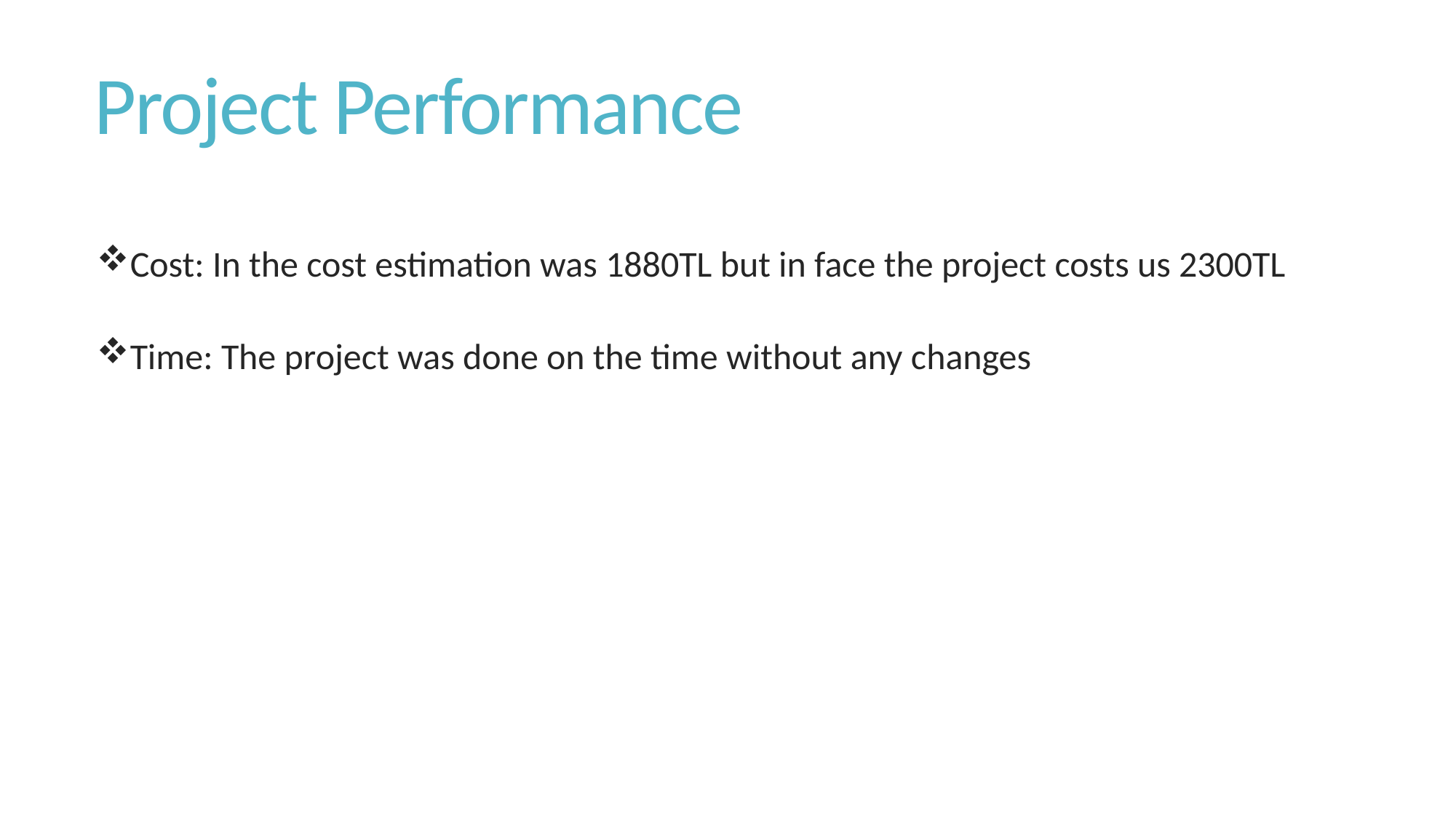

# Project Performance
Cost: In the cost estimation was 1880TL but in face the project costs us 2300TL

Time: The project was done on the time without any changes